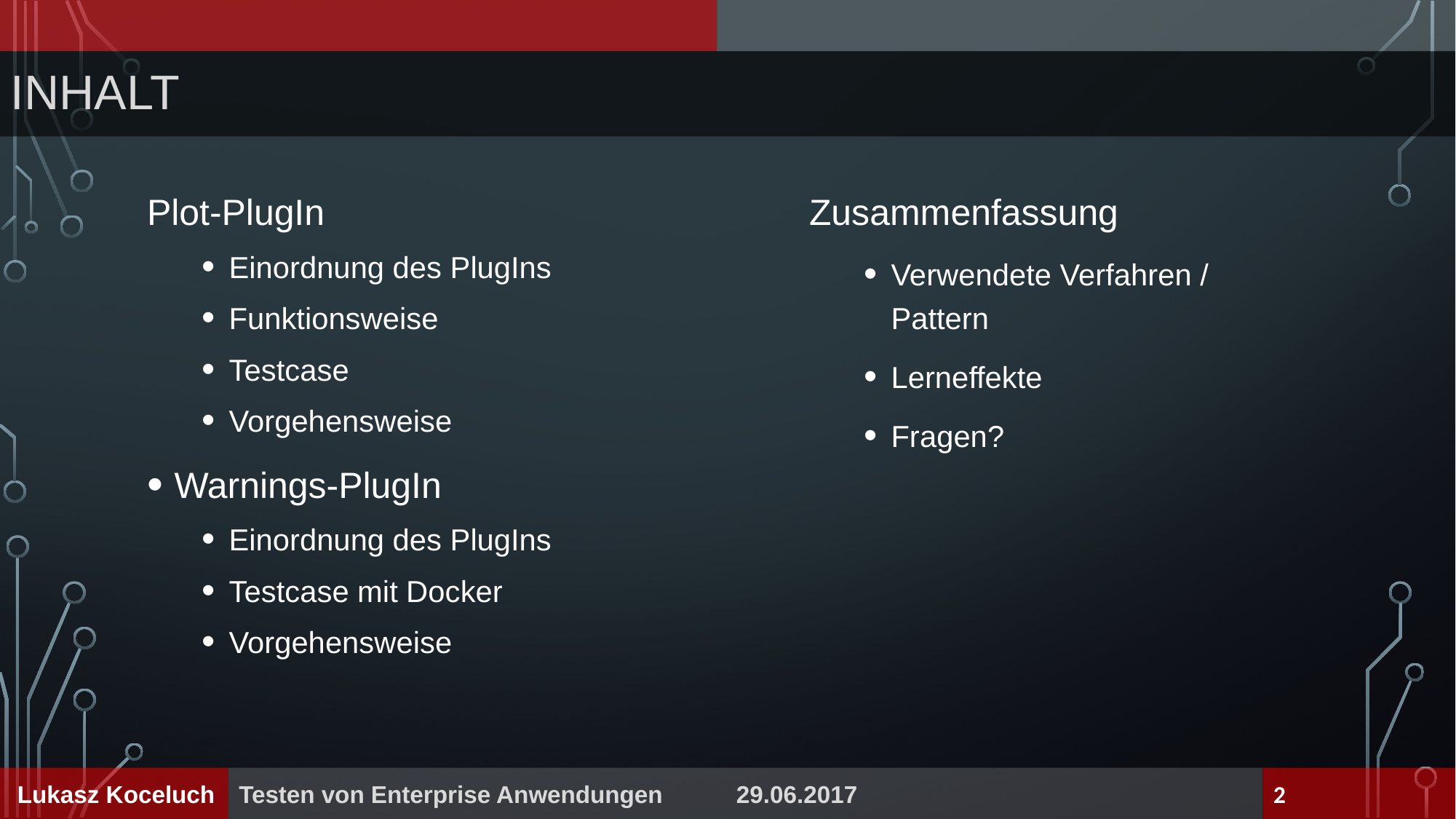

# Inhalt
Plot-PlugIn
Einordnung des PlugIns
Funktionsweise
Testcase
Vorgehensweise
Warnings-PlugIn
Einordnung des PlugIns
Testcase mit Docker
Vorgehensweise

Zusammenfassung
Verwendete Verfahren / Pattern
Lerneffekte
Fragen?
2